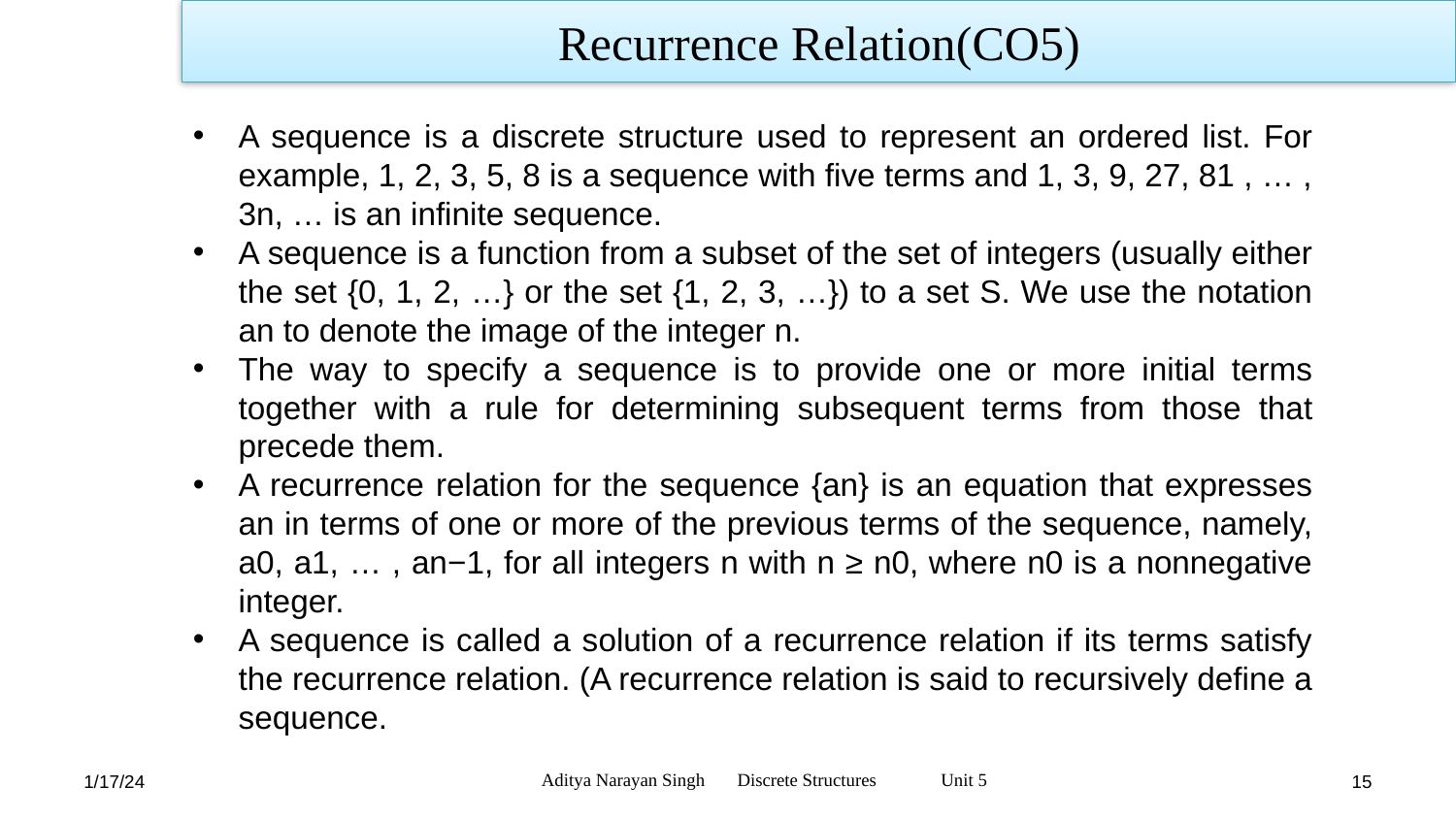

Recurrence Relation(CO5)
A sequence is a discrete structure used to represent an ordered list. For example, 1, 2, 3, 5, 8 is a sequence with five terms and 1, 3, 9, 27, 81 , … , 3n, … is an infinite sequence.
A sequence is a function from a subset of the set of integers (usually either the set {0, 1, 2, …} or the set {1, 2, 3, …}) to a set S. We use the notation an to denote the image of the integer n.
The way to specify a sequence is to provide one or more initial terms together with a rule for determining subsequent terms from those that precede them.
A recurrence relation for the sequence {an} is an equation that expresses an in terms of one or more of the previous terms of the sequence, namely, a0, a1, … , an−1, for all integers n with n ≥ n0, where n0 is a nonnegative integer.
A sequence is called a solution of a recurrence relation if its terms satisfy the recurrence relation. (A recurrence relation is said to recursively define a sequence.
Aditya Narayan Singh       Discrete Structures              Unit 5
1/17/24
15